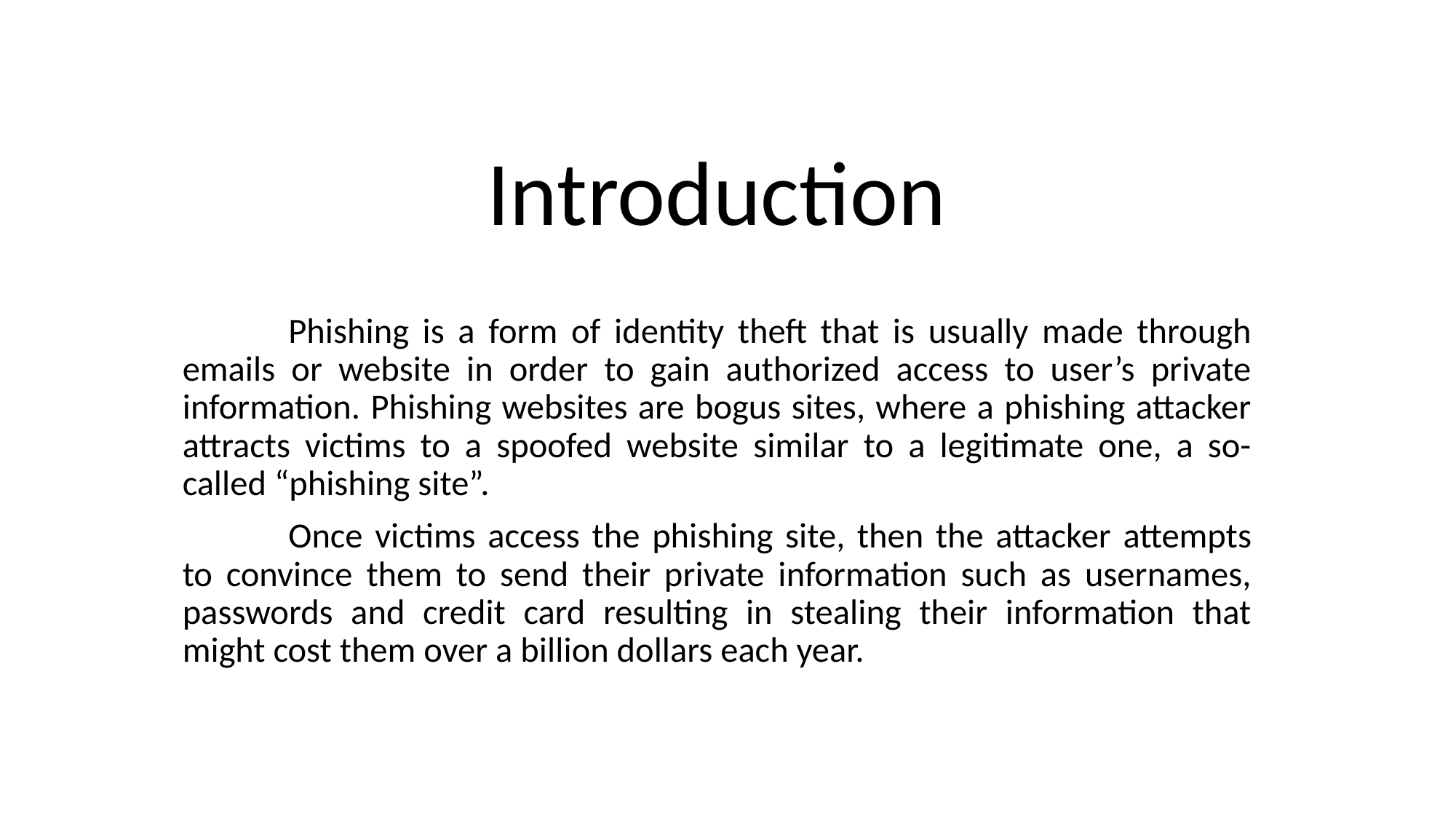

# Introduction
	Phishing is a form of identity theft that is usually made through emails or website in order to gain authorized access to user’s private information. Phishing websites are bogus sites, where a phishing attacker attracts victims to a spoofed website similar to a legitimate one, a so-called “phishing site”.
	Once victims access the phishing site, then the attacker attempts to convince them to send their private information such as usernames, passwords and credit card resulting in stealing their information that might cost them over a billion dollars each year.